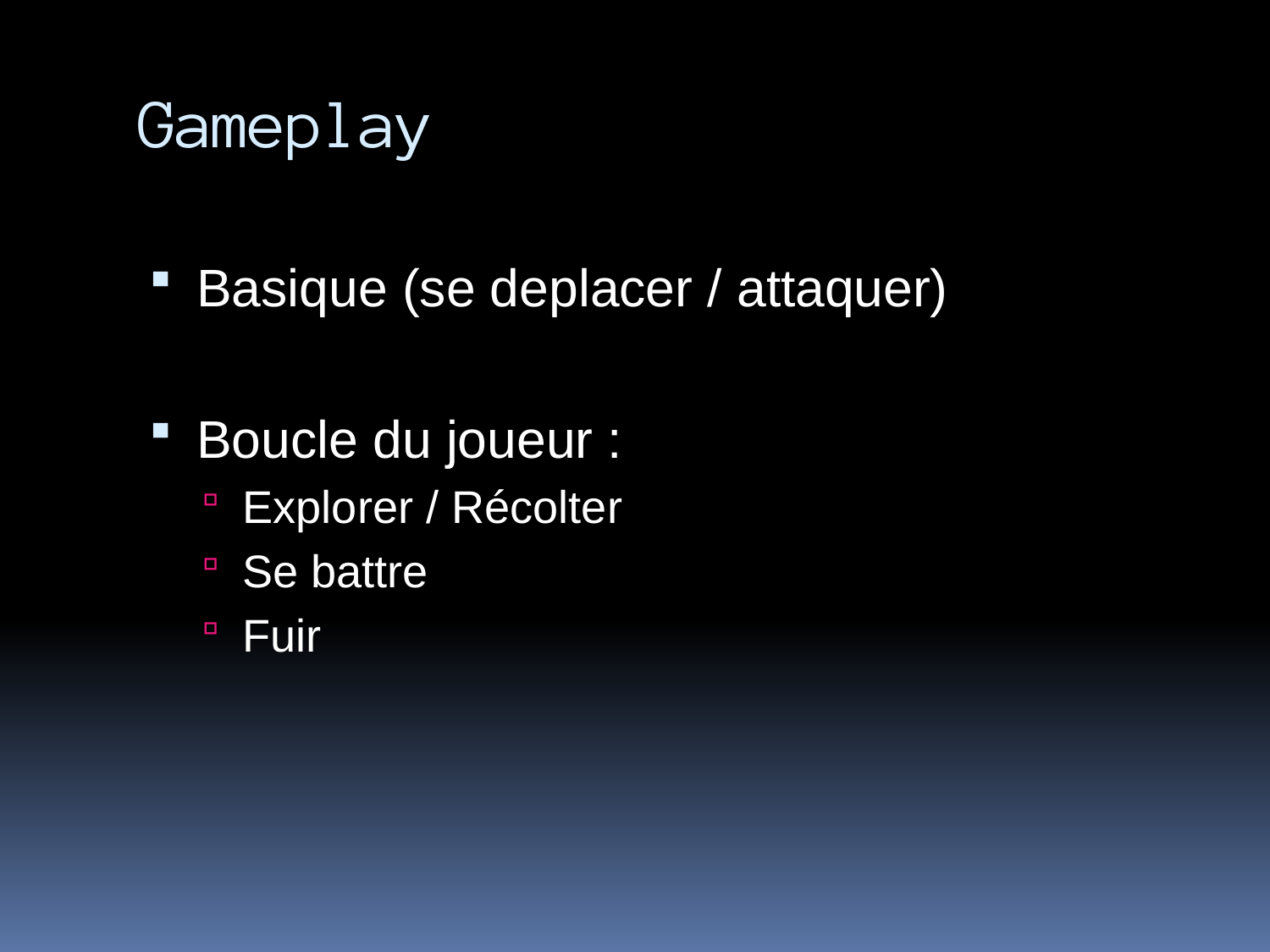

# Gameplay
Basique (se deplacer / attaquer)

Boucle du joueur :
Explorer / Récolter
Se battre
Fuir